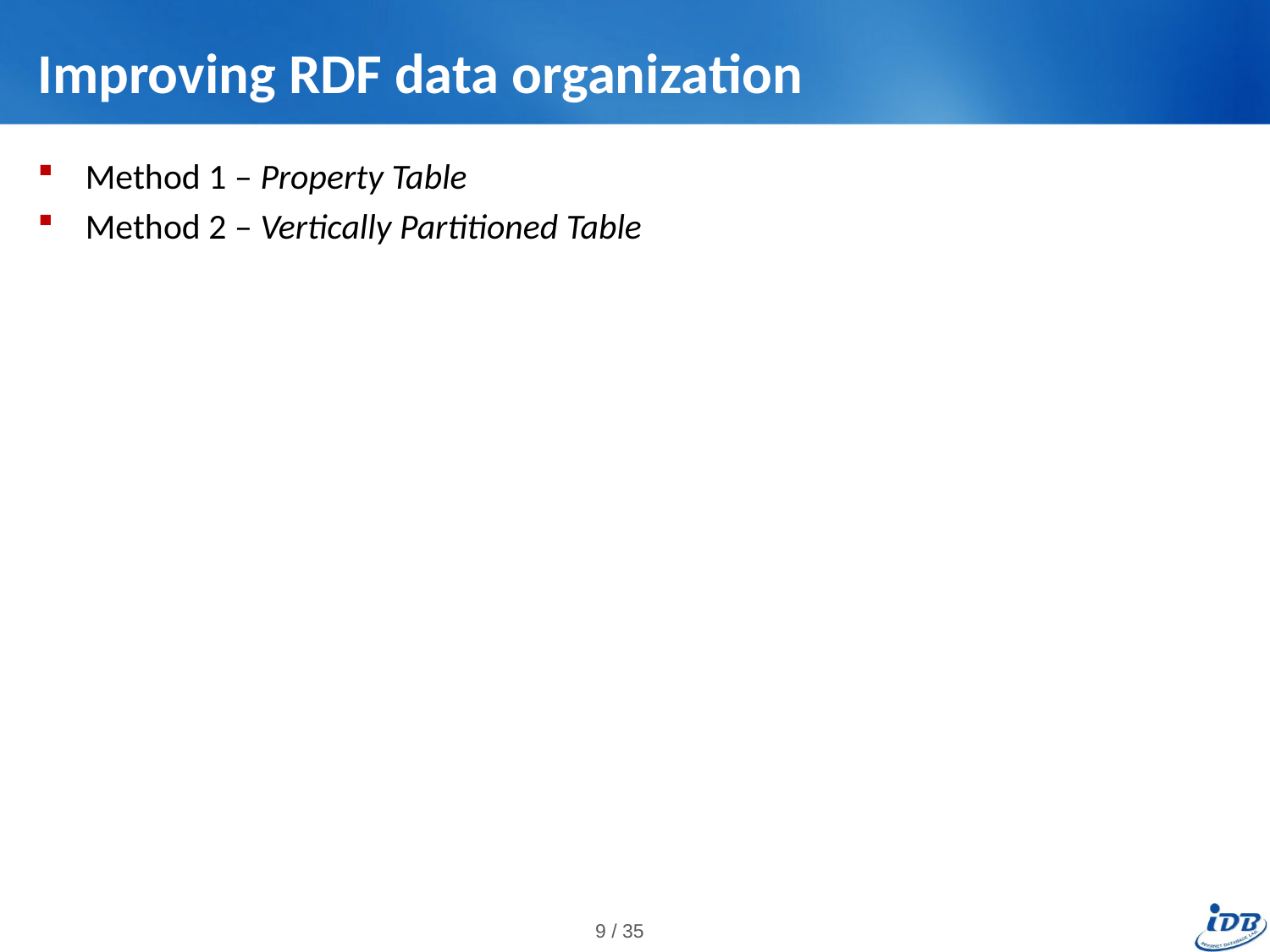

# Improving RDF data organization
Method 1 – Property Table
Method 2 – Vertically Partitioned Table